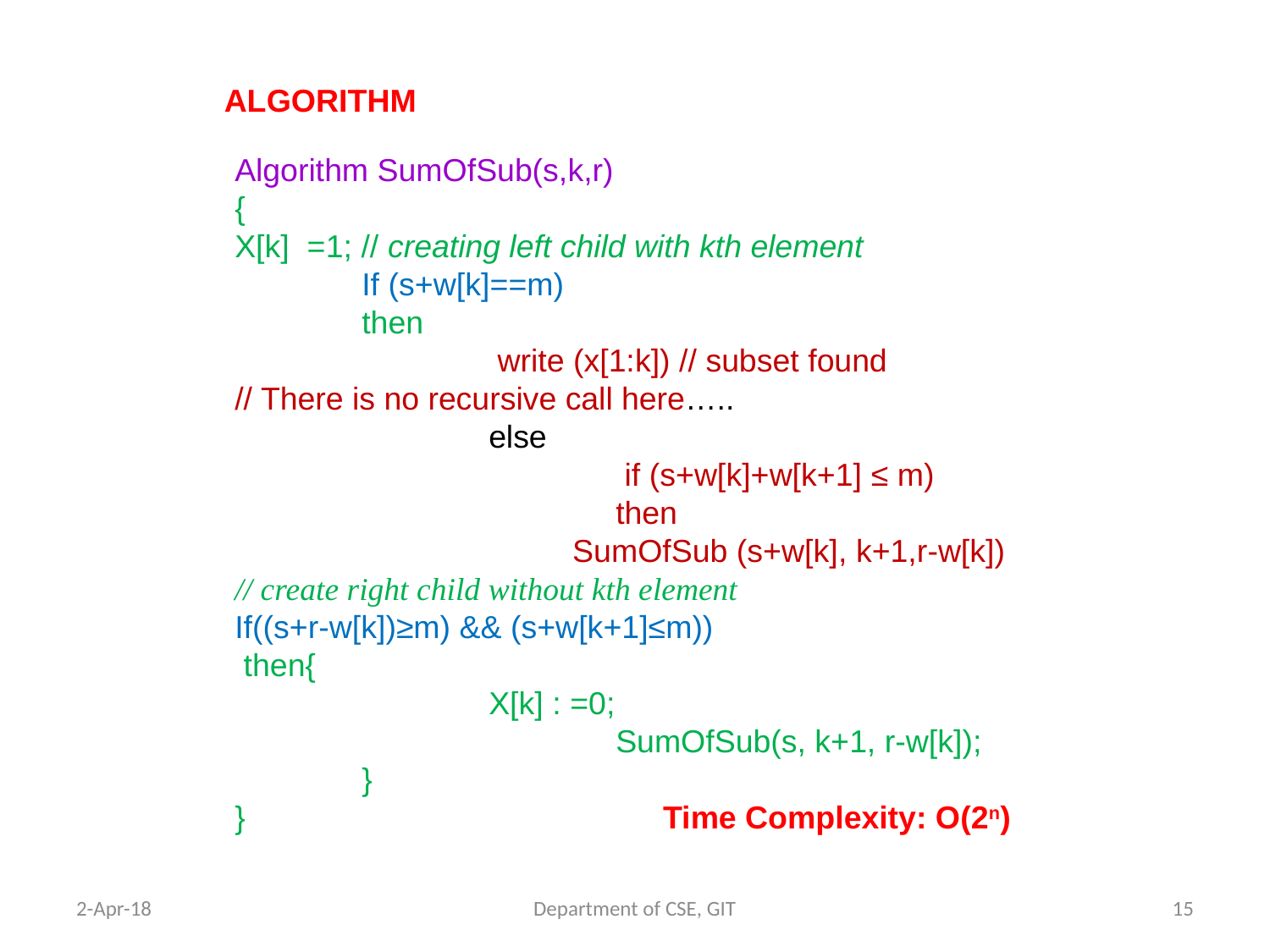

ALGORITHM

Algorithm SumOfSub(s,k,r)
{
X[k]  =1; // creating left child with kth element
	If (s+w[k]==m)
	then
		 write (x[1:k]) // subset found
// There is no recursive call here…..
		else
			 if (s+w[k]+w[k+1] ≤ m)
			then
                                      SumOfSub (s+w[k], k+1,r-w[k])
// create right child without kth element
If((s+r-w[k])≥m) && (s+w[k+1]≤m))
 then{
		X[k] : =0;
			SumOfSub(s, k+1, r-w[k]);
	}
}                                               Time Complexity: O(2n)

2-Apr-18
Department of CSE, GIT
15